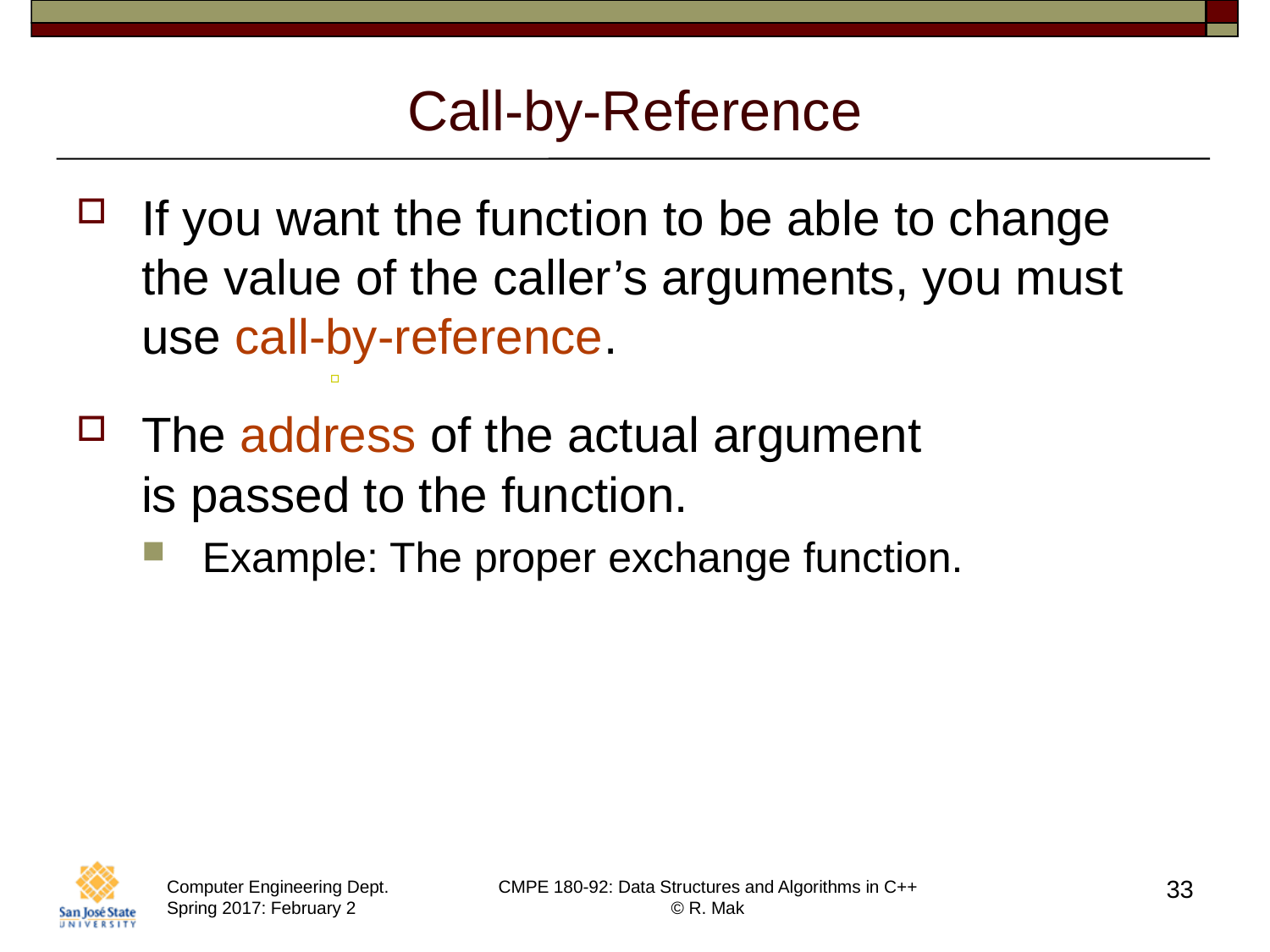

# Call-by-Reference
If you want the function to be able to change the value of the caller’s arguments, you must use call-by-reference.

The address of the actual argument
is passed to the function.
Example: The proper exchange function.
33